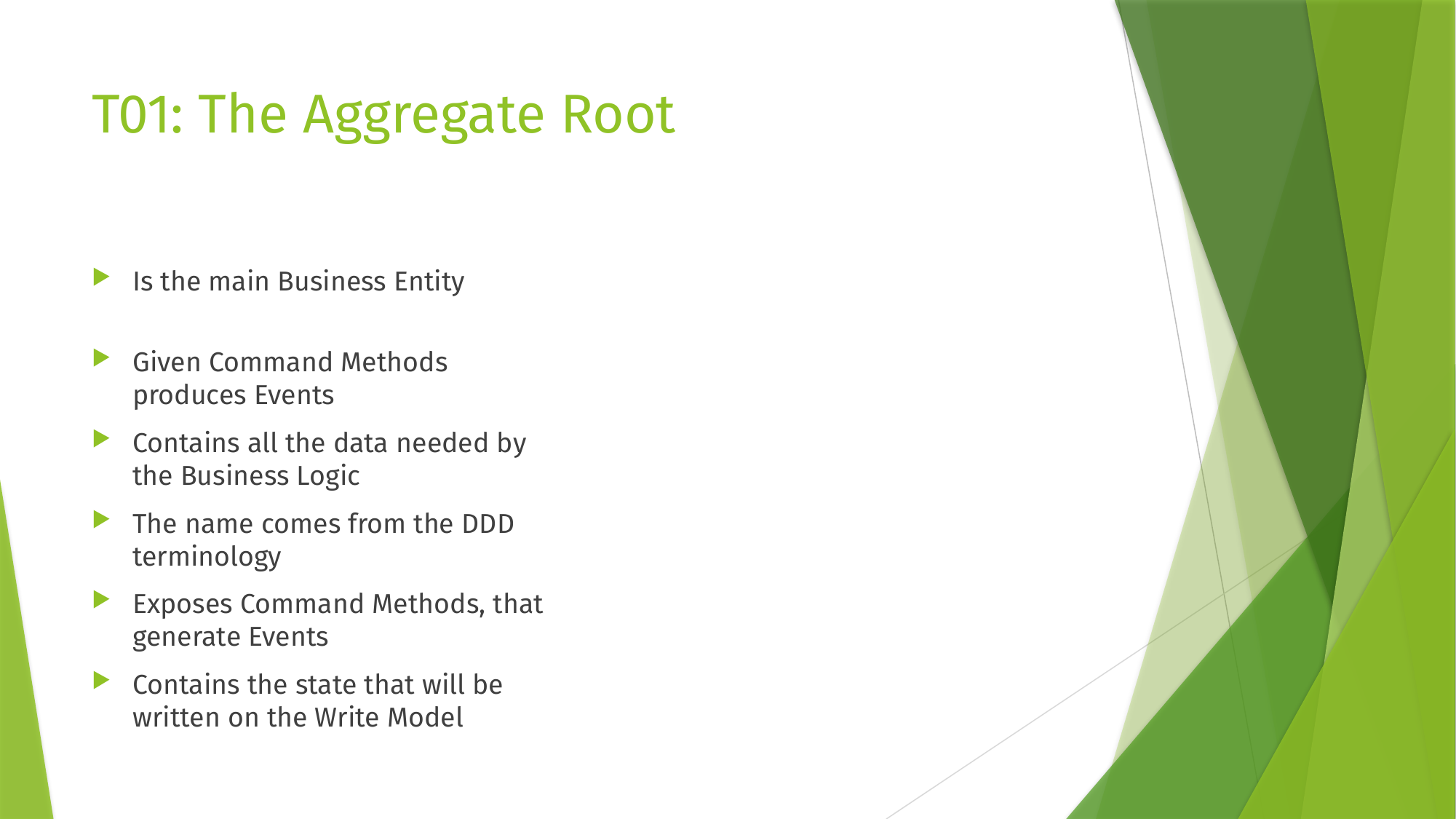

# T01: The Aggregate Root
Is the main Business Entity
Given Command Methods produces Events
Contains all the data needed by the Business Logic
The name comes from the DDD terminology
Exposes Command Methods, that generate Events
Contains the state that will be written on the Write Model